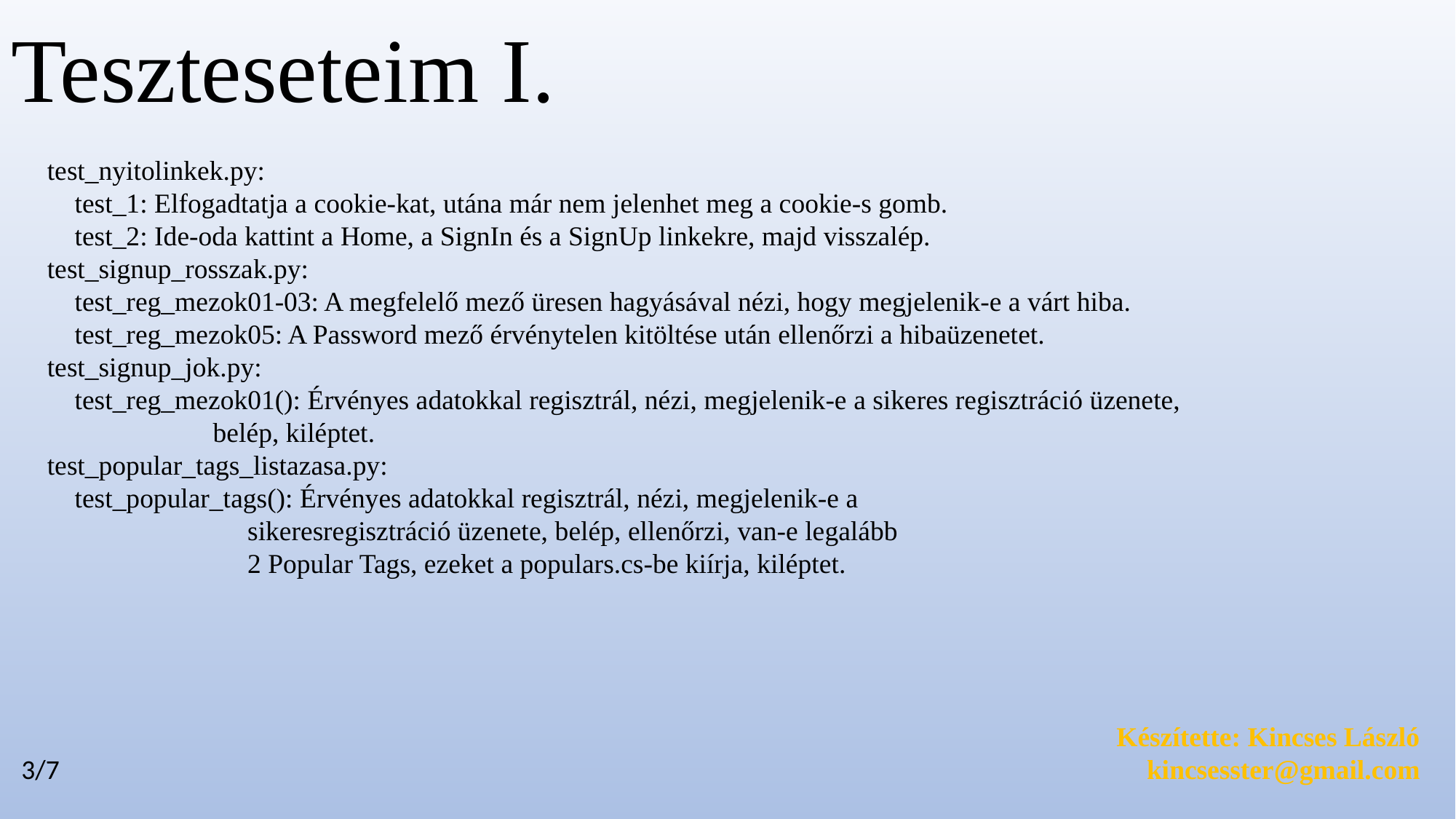

# Teszteseteim I.
test_nyitolinkek.py:
    test_1: Elfogadtatja a cookie-kat, utána már nem jelenhet meg a cookie-s gomb.
    test_2: Ide-oda kattint a Home, a SignIn és a SignUp linkekre, majd visszalép.
test_signup_rosszak.py:
    test_reg_mezok01-03: A megfelelő mező üresen hagyásával nézi, hogy megjelenik-e a várt hiba.
    test_reg_mezok05: A Password mező érvénytelen kitöltése után ellenőrzi a hibaüzenetet.
test_signup_jok.py:
    test_reg_mezok01(): Érvényes adatokkal regisztrál, nézi, megjelenik-e a sikeres regisztráció üzenete,
                        belép, kiléptet.
test_popular_tags_listazasa.py:
    test_popular_tags(): Érvényes adatokkal regisztrál, nézi, megjelenik-e a
                             sikeresregisztráció üzenete, belép, ellenőrzi, van-e legalább
                             2 Popular Tags, ezeket a populars.cs-be kiírja, kiléptet.
Készítette: Kincses László
kincsesster@gmail.com
3/7